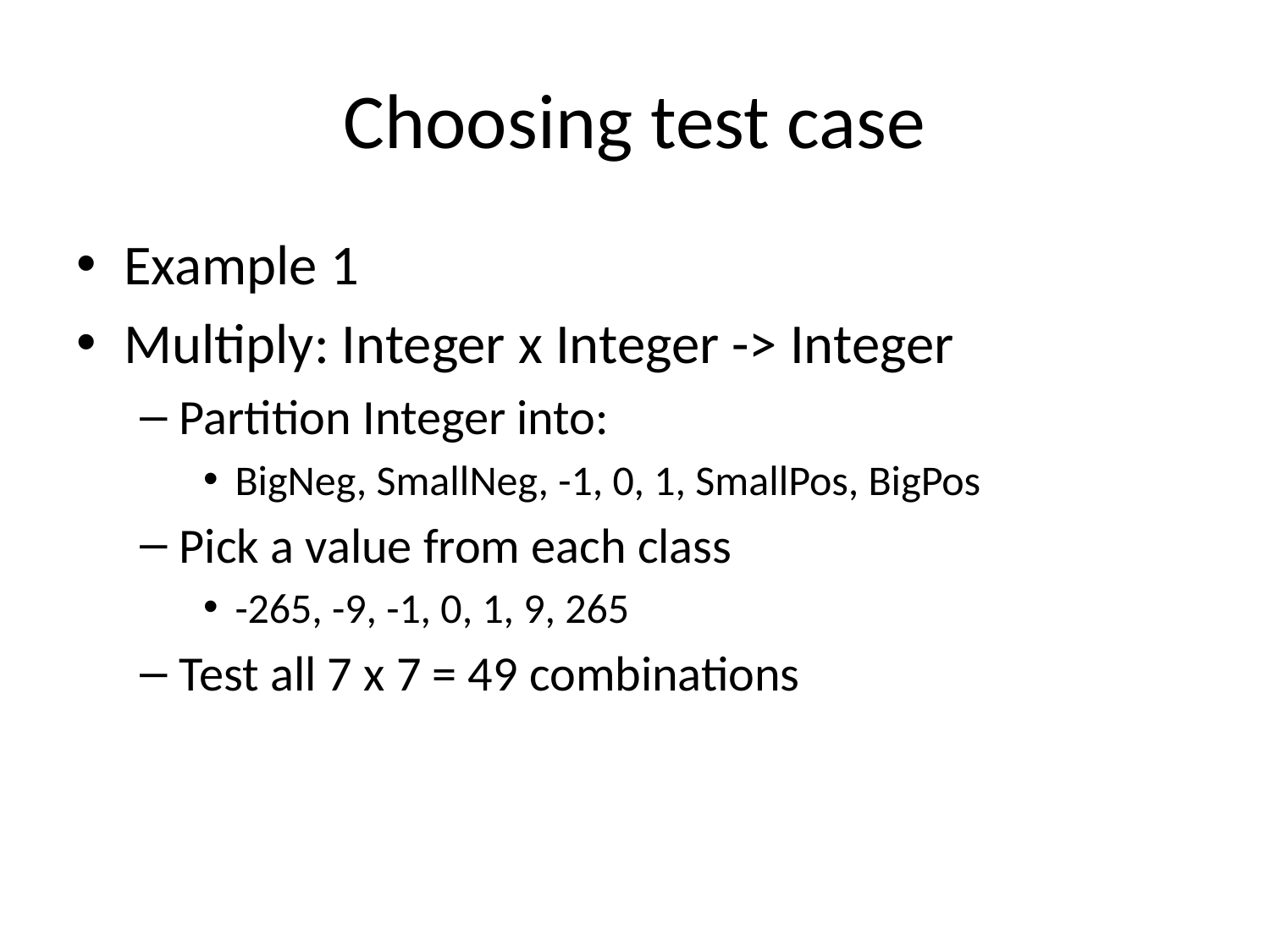

# Choosing test case
Example 1
Multiply: Integer x Integer -> Integer
Partition Integer into:
BigNeg, SmallNeg, -1, 0, 1, SmallPos, BigPos
Pick a value from each class
-265, -9, -1, 0, 1, 9, 265
Test all 7 x 7 = 49 combinations